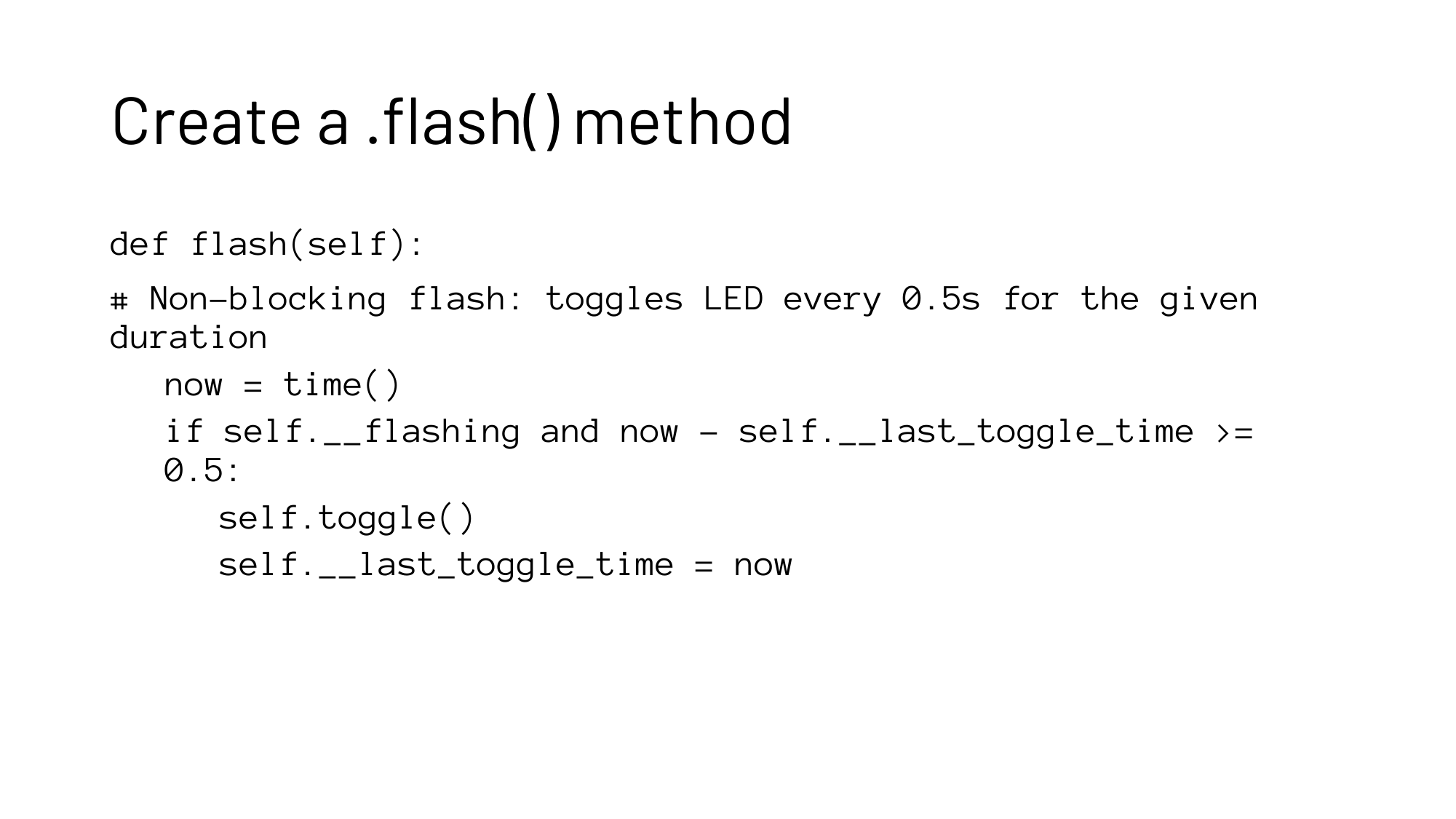

# Create a .flash() method
def flash(self):
# Non-blocking flash: toggles LED every 0.5s for the given duration
now = time()
if self.__flashing and now - self.__last_toggle_time >= 0.5:
self.toggle()
self.__last_toggle_time = now